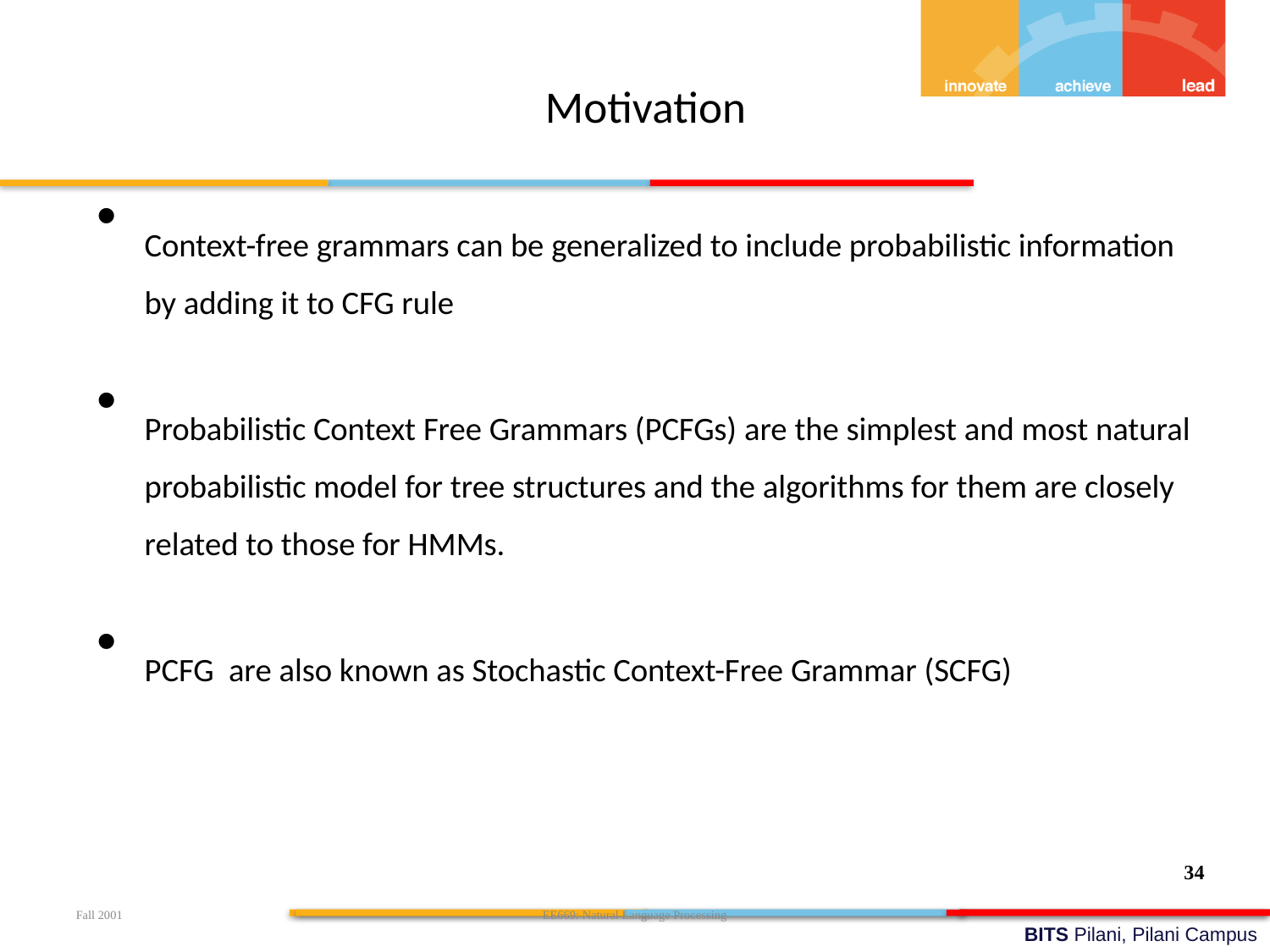

Motivation

Context-free grammars can be generalized to include probabilistic information by adding it to CFG rule

Probabilistic Context Free Grammars (PCFGs) are the simplest and most natural probabilistic model for tree structures and the algorithms for them are closely related to those for HMMs.

PCFG  are also known as Stochastic Context-Free Grammar (SCFG)

34
Fall 2001
EE669: Natural Language Processing